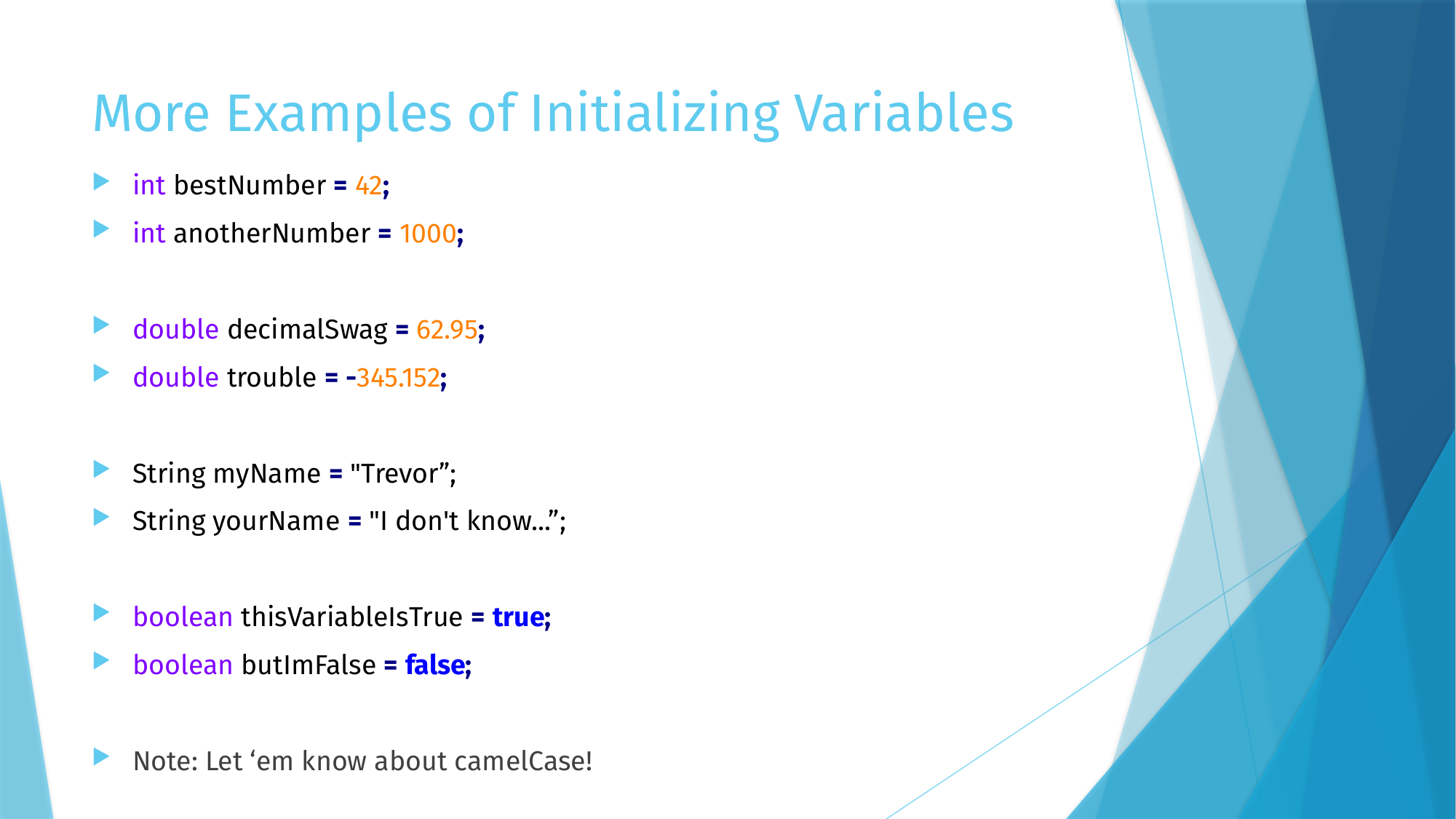

# More Examples of Initializing Variables
int bestNumber = 42;
int anotherNumber = 1000;

double decimalSwag = 62.95;
double trouble = -345.152;

String myName = "Trevor”;
String yourName = "I don't know...”;

boolean thisVariableIsTrue = true;
boolean butImFalse = false;

Note: Let ‘em know about camelCase!